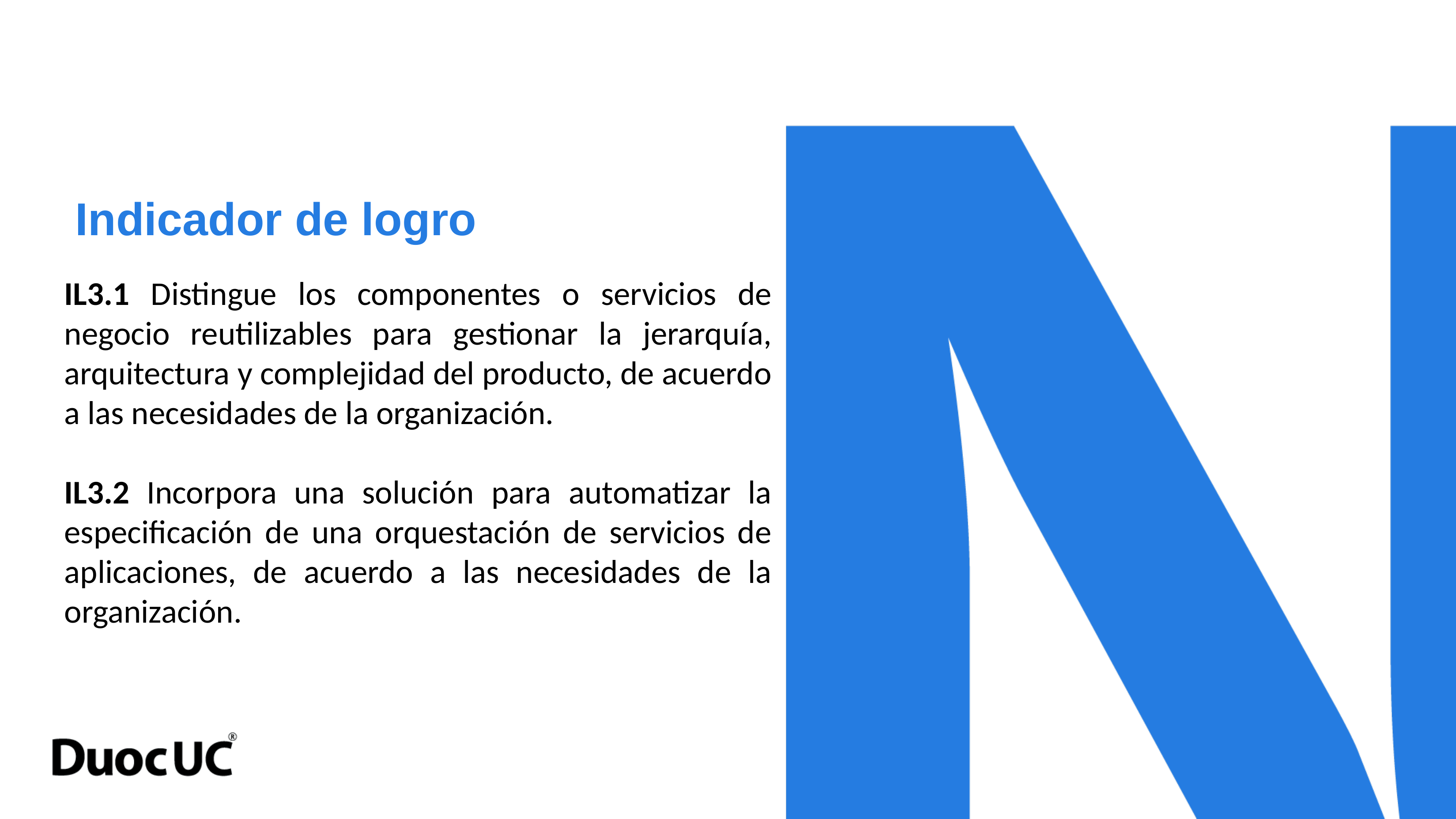

Indicador de logro
# IL3.1 Distingue los componentes o servicios de negocio reutilizables para gestionar la jerarquía, arquitectura y complejidad del producto, de acuerdo a las necesidades de la organización.

IL3.2 Incorpora una solución para automatizar la especificación de una orquestación de servicios de aplicaciones, de acuerdo a las necesidades de la organización.